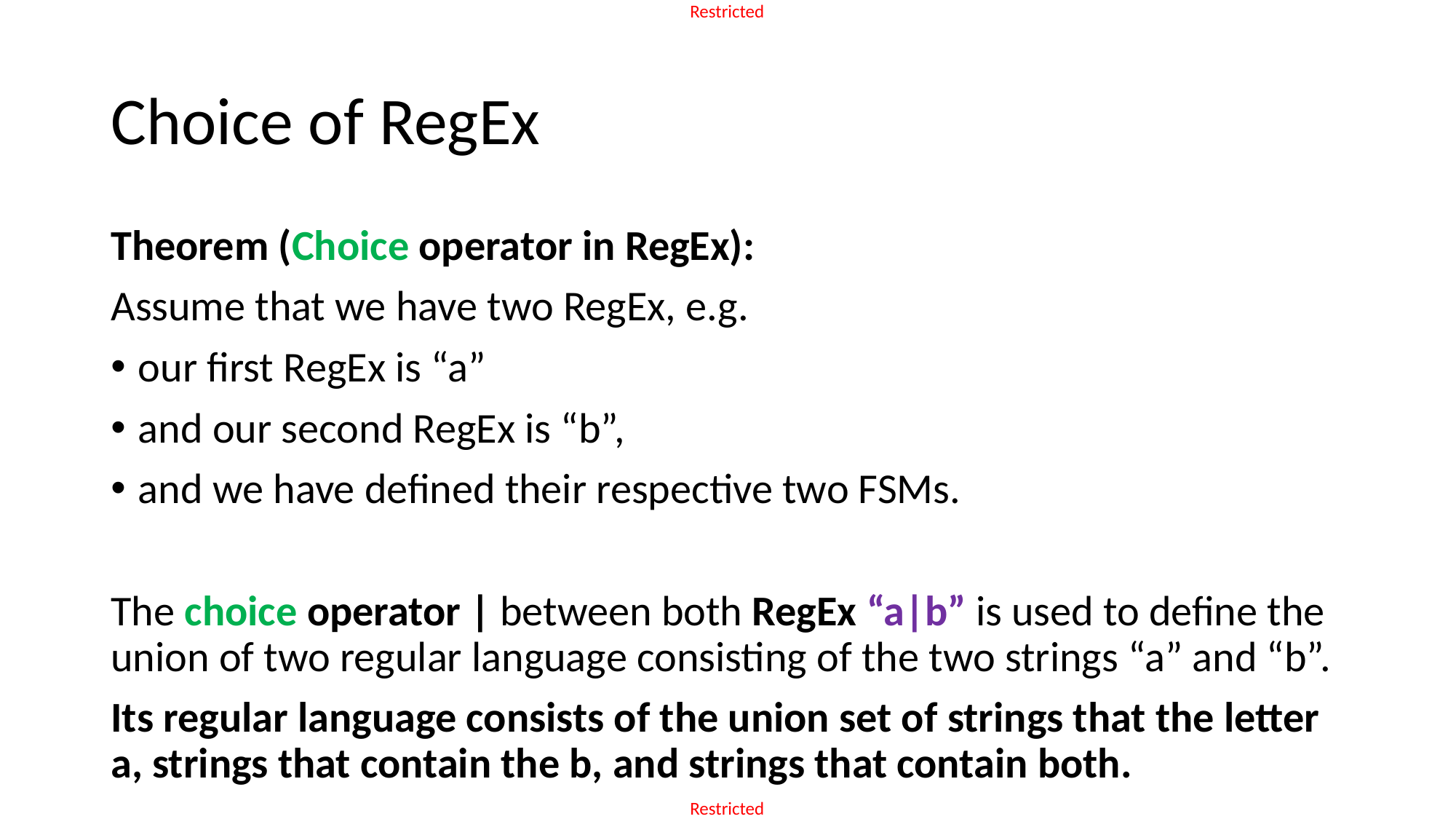

# Choice of RegEx
Theorem (Choice operator in RegEx):
Assume that we have two RegEx, e.g.
our first RegEx is “a”
and our second RegEx is “b”,
and we have defined their respective two FSMs.

The choice operator | between both RegEx “a|b” is used to define the union of two regular language consisting of the two strings “a” and “b”.
Its regular language consists of the union set of strings that the letter a, strings that contain the b, and strings that contain both.